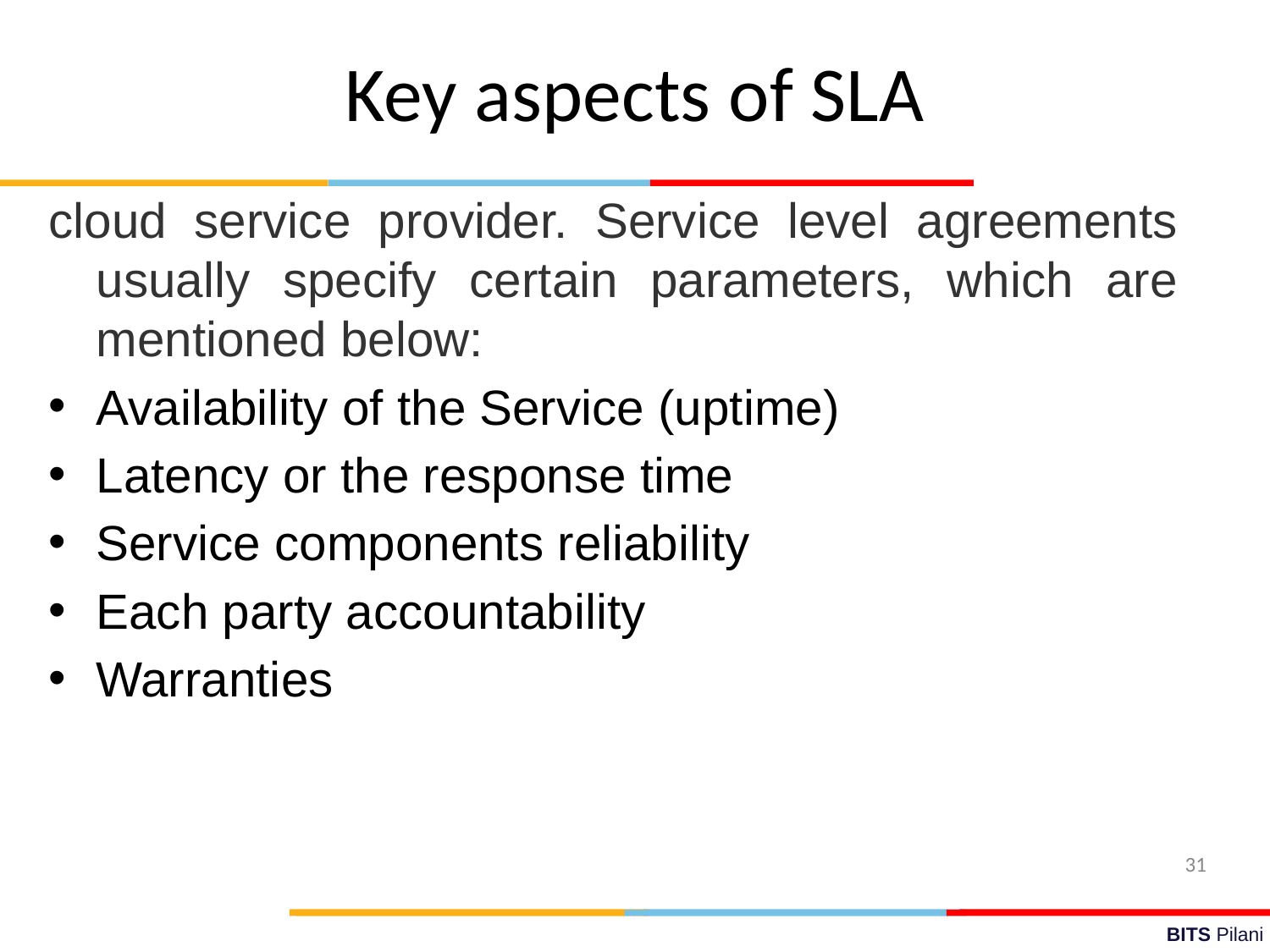

Key aspects of SLA

cloud service provider. Service level agreements usually specify certain parameters, which are mentioned below:
Availability of the Service (uptime)
Latency or the response time
Service components reliability
Each party accountability
Warranties

31